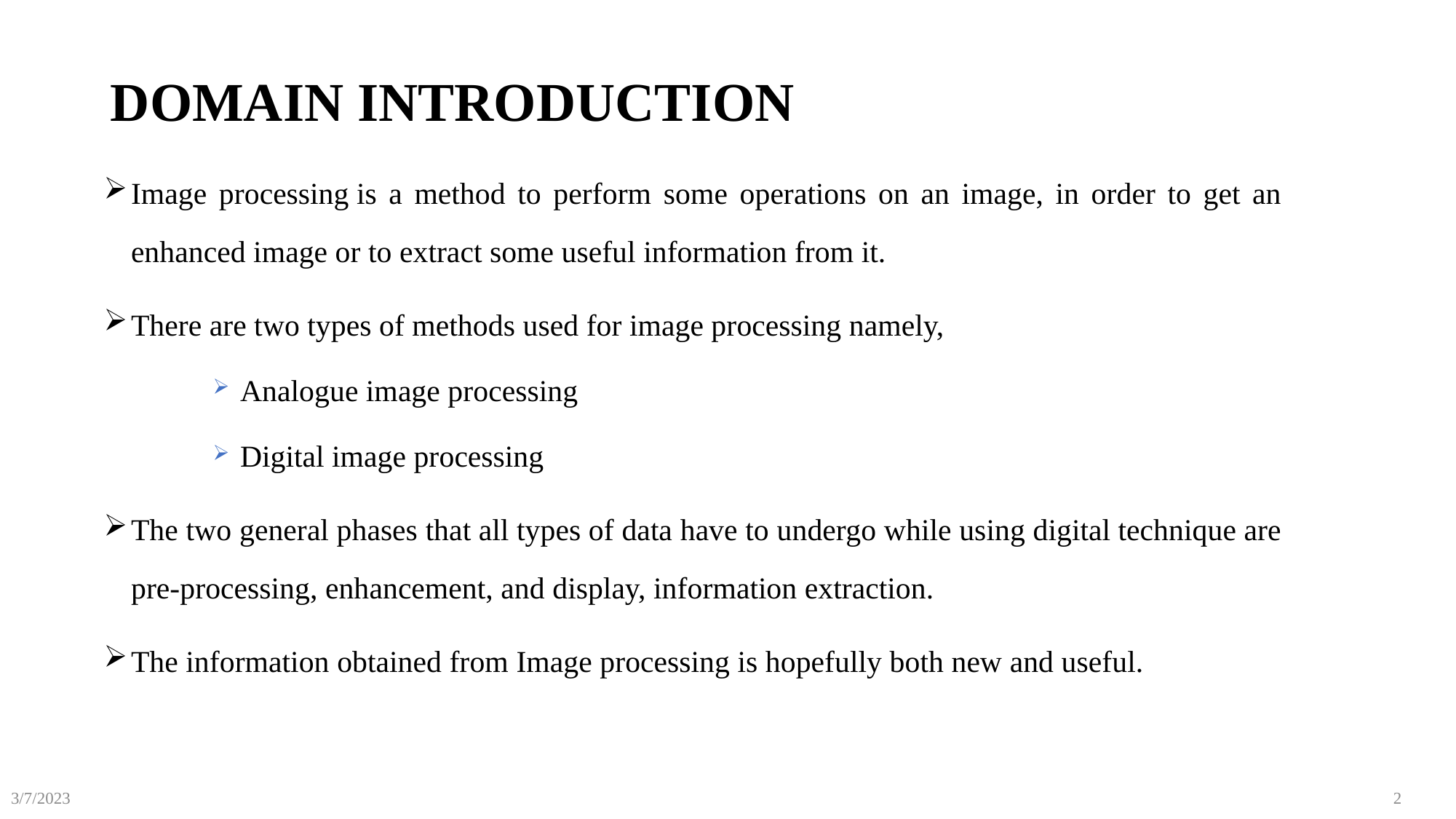

# DOMAIN INTRODUCTION
Image processing is a method to perform some operations on an image, in order to get an enhanced image or to extract some useful information from it.
There are two types of methods used for image processing namely,
Analogue image processing
Digital image processing
The two general phases that all types of data have to undergo while using digital technique are pre-processing, enhancement, and display, information extraction.
The information obtained from Image processing is hopefully both new and useful.
3/7/2023
2